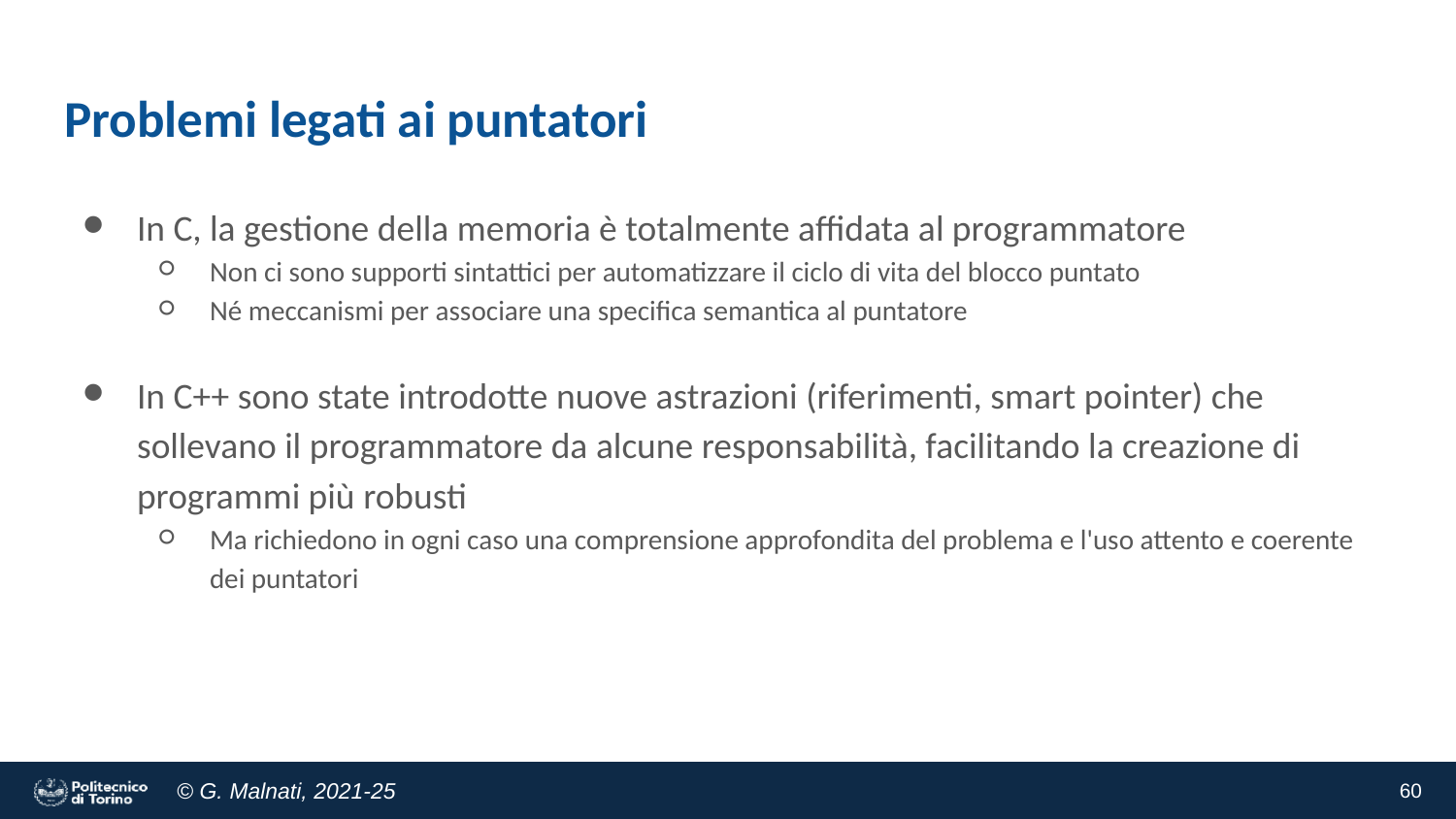

# Problemi legati ai puntatori

In C, la gestione della memoria è totalmente affidata al programmatore
Non ci sono supporti sintattici per automatizzare il ciclo di vita del blocco puntato
Né meccanismi per associare una specifica semantica al puntatore
In C++ sono state introdotte nuove astrazioni (riferimenti, smart pointer) che sollevano il programmatore da alcune responsabilità, facilitando la creazione di programmi più robusti
Ma richiedono in ogni caso una comprensione approfondita del problema e l'uso attento e coerente dei puntatori

60